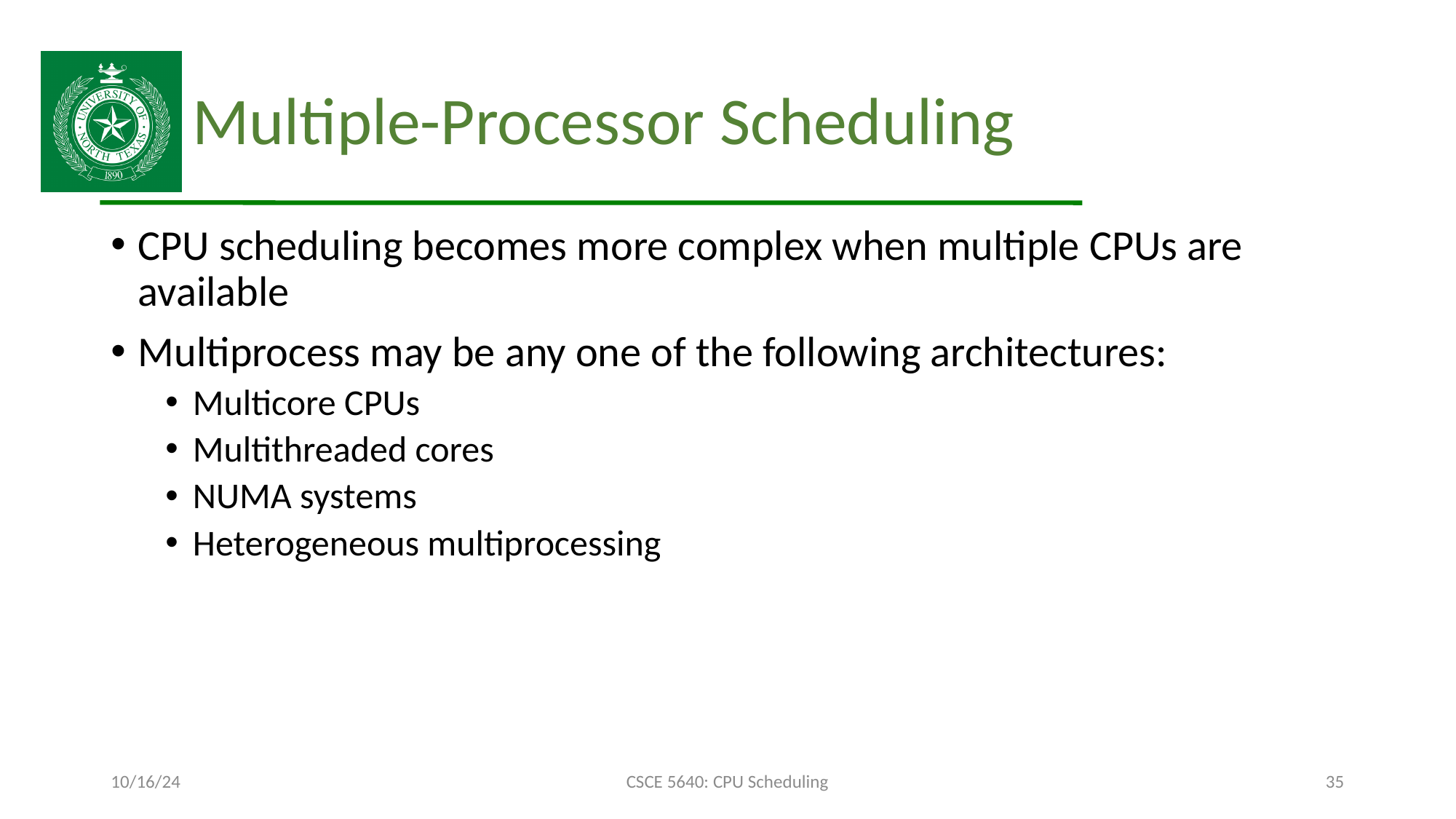

# Multiple-Processor Scheduling
CPU scheduling becomes more complex when multiple CPUs are available
Multiprocess may be any one of the following architectures:
Multicore CPUs
Multithreaded cores
NUMA systems
Heterogeneous multiprocessing
10/16/24
CSCE 5640: CPU Scheduling
35